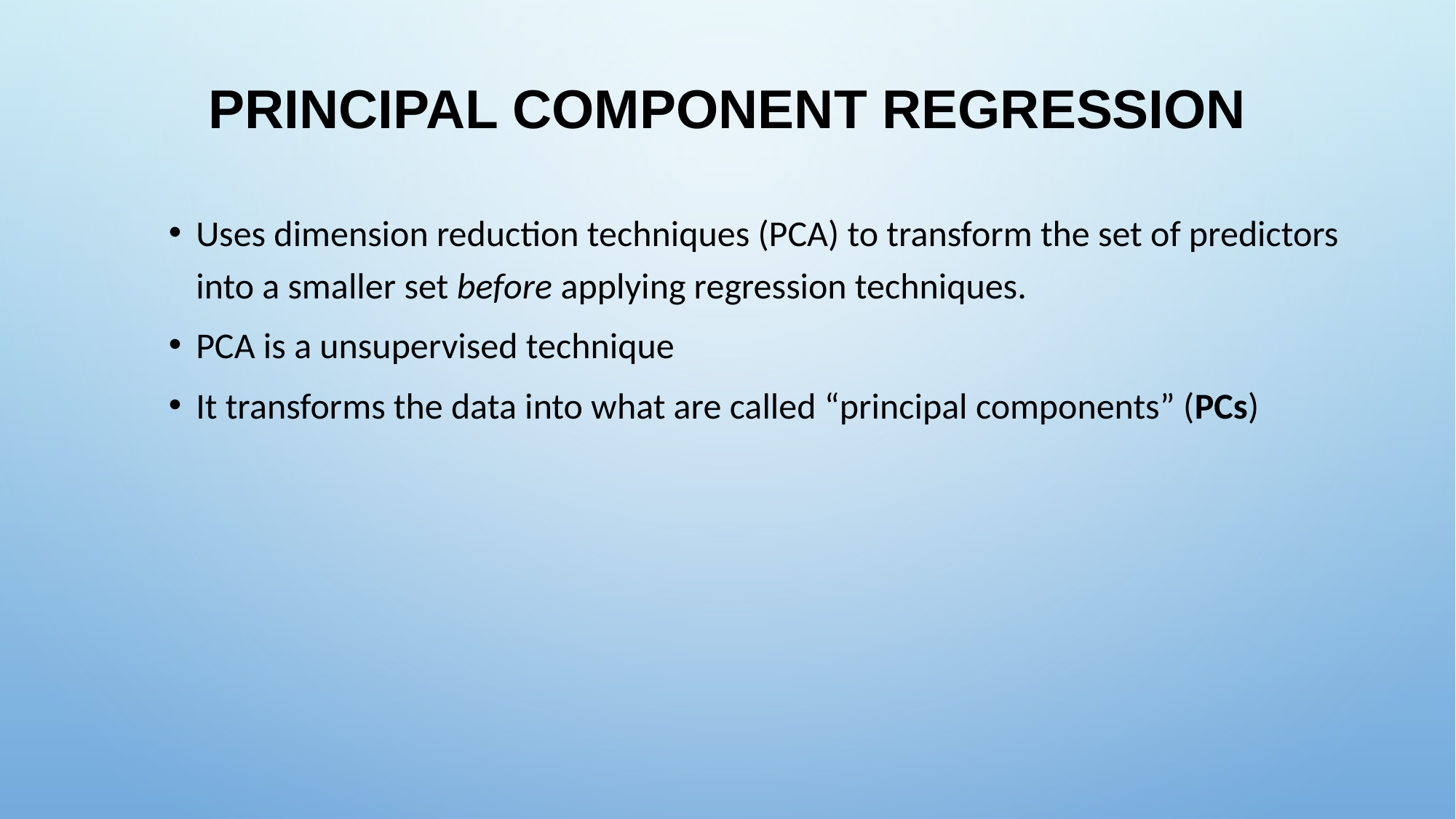

# Principal component regression
Uses dimension reduction techniques (PCA) to transform the set of predictors into a smaller set before applying regression techniques.
PCA is a unsupervised technique
It transforms the data into what are called “principal components” (PCs)